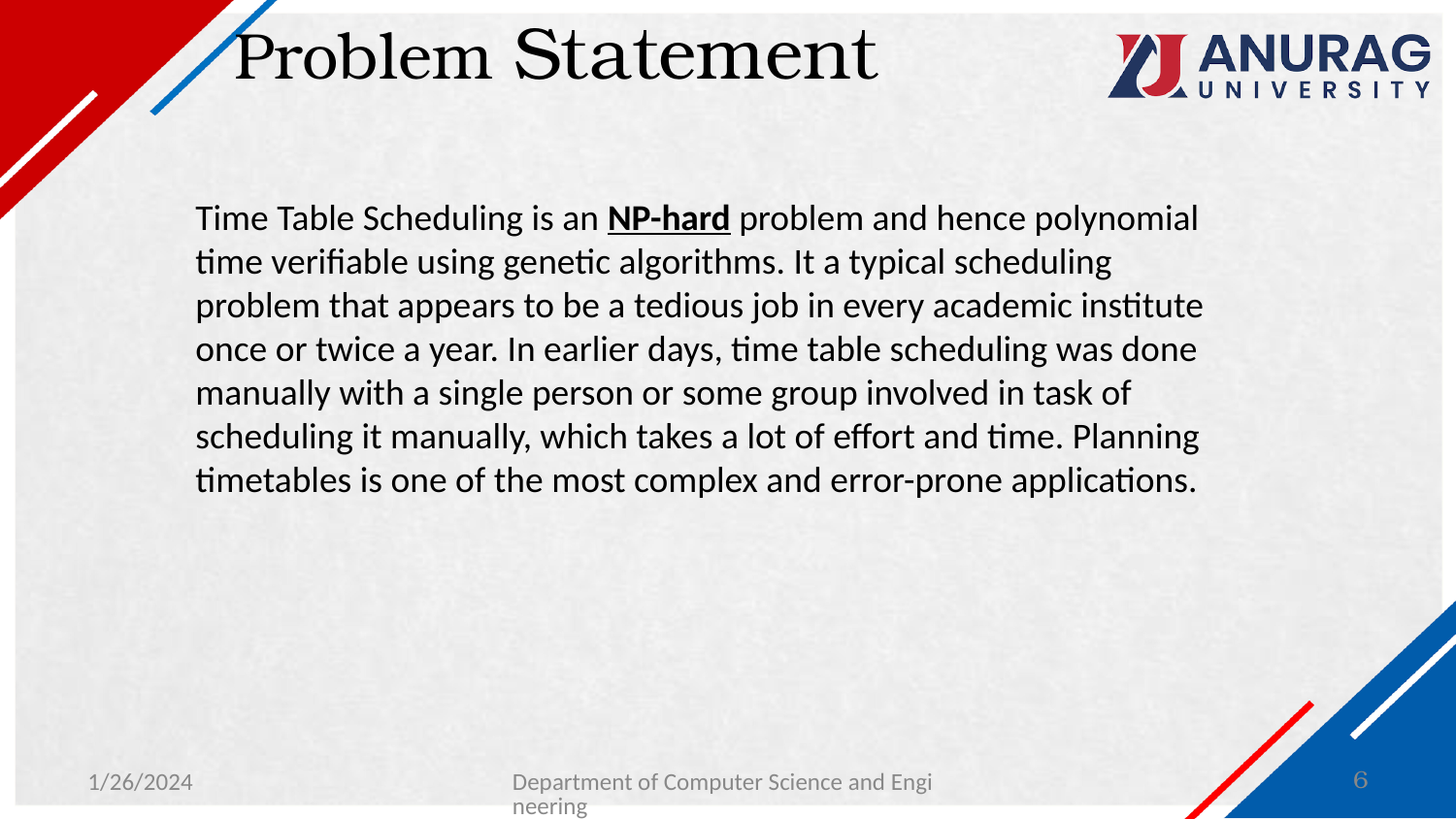

# Problem Statement
Time Table Scheduling is an NP-hard problem and hence polynomial time verifiable using genetic algorithms. It a typical scheduling problem that appears to be a tedious job in every academic institute once or twice a year. In earlier days, time table scheduling was done manually with a single person or some group involved in task of scheduling it manually, which takes a lot of effort and time. Planning timetables is one of the most complex and error-prone applications.

1/26/2024
Department of Computer Science and Engineering
6